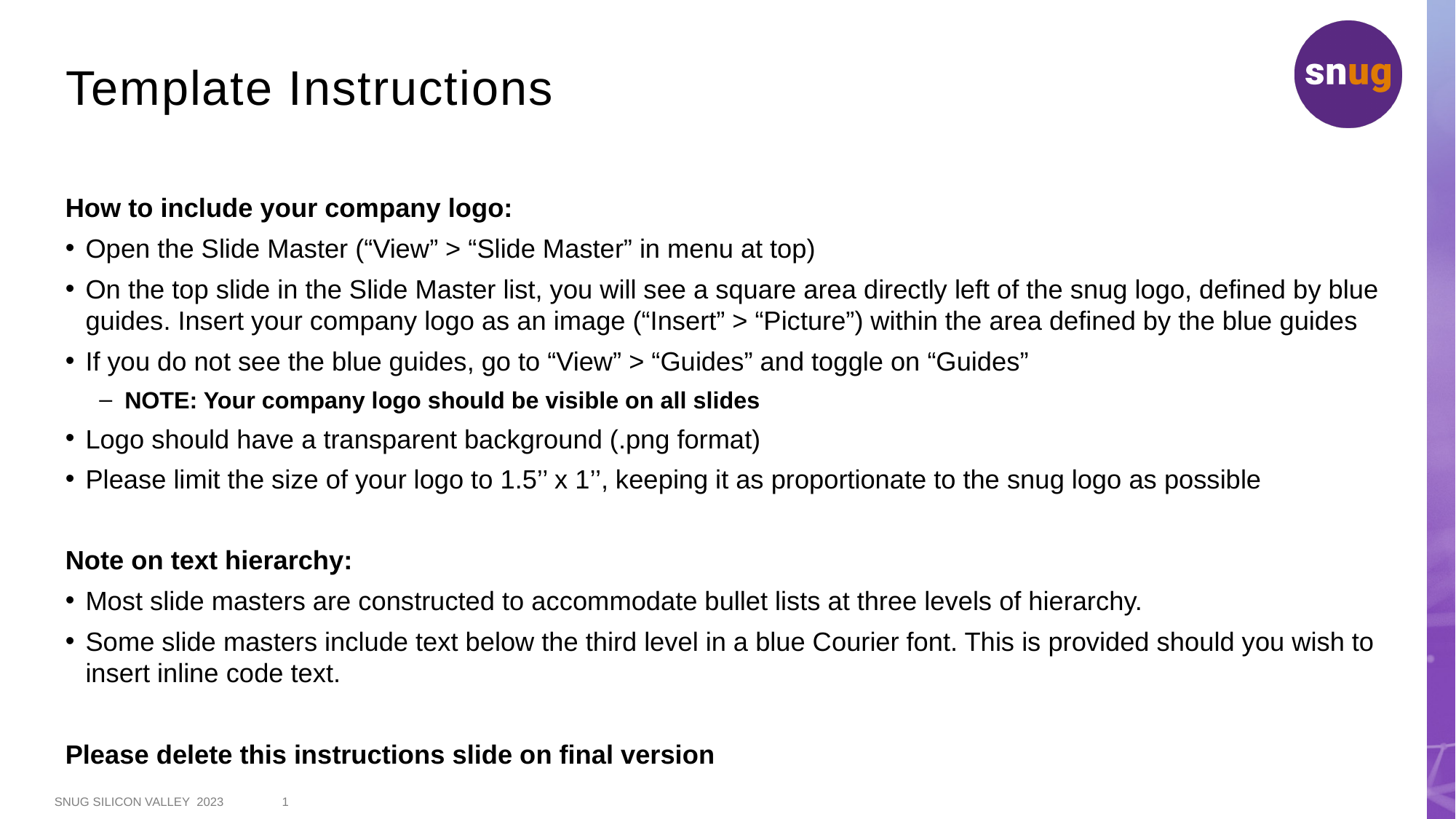

# Template Instructions
How to include your company logo:
Open the Slide Master (“View” > “Slide Master” in menu at top)
On the top slide in the Slide Master list, you will see a square area directly left of the snug logo, defined by blue guides. Insert your company logo as an image (“Insert” > “Picture”) within the area defined by the blue guides
If you do not see the blue guides, go to “View” > “Guides” and toggle on “Guides”
NOTE: Your company logo should be visible on all slides
Logo should have a transparent background (.png format)
Please limit the size of your logo to 1.5’’ x 1’’, keeping it as proportionate to the snug logo as possible

Note on text hierarchy:
Most slide masters are constructed to accommodate bullet lists at three levels of hierarchy.
Some slide masters include text below the third level in a blue Courier font. This is provided should you wish to insert inline code text.

Please delete this instructions slide on final version